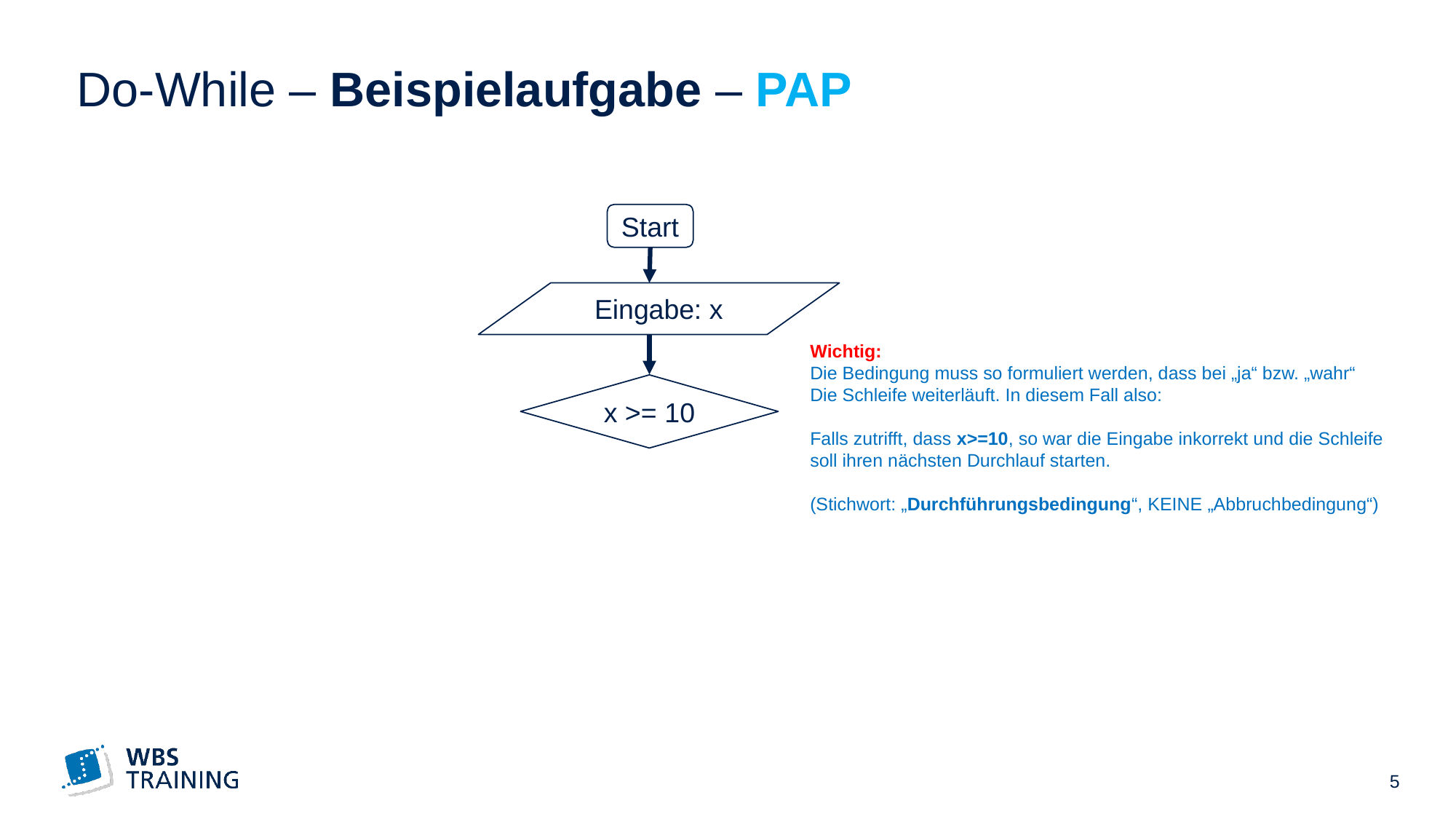

# Do-While – Beispielaufgabe – PAP

Start
Eingabe: x
Wichtig:
Die Bedingung muss so formuliert werden, dass bei „ja“ bzw. „wahr“
Die Schleife weiterläuft. In diesem Fall also:

Falls zutrifft, dass x>=10, so war die Eingabe inkorrekt und die Schleife soll ihren nächsten Durchlauf starten.

(Stichwort: „Durchführungsbedingung“, KEINE „Abbruchbedingung“)
x >= 10
    5